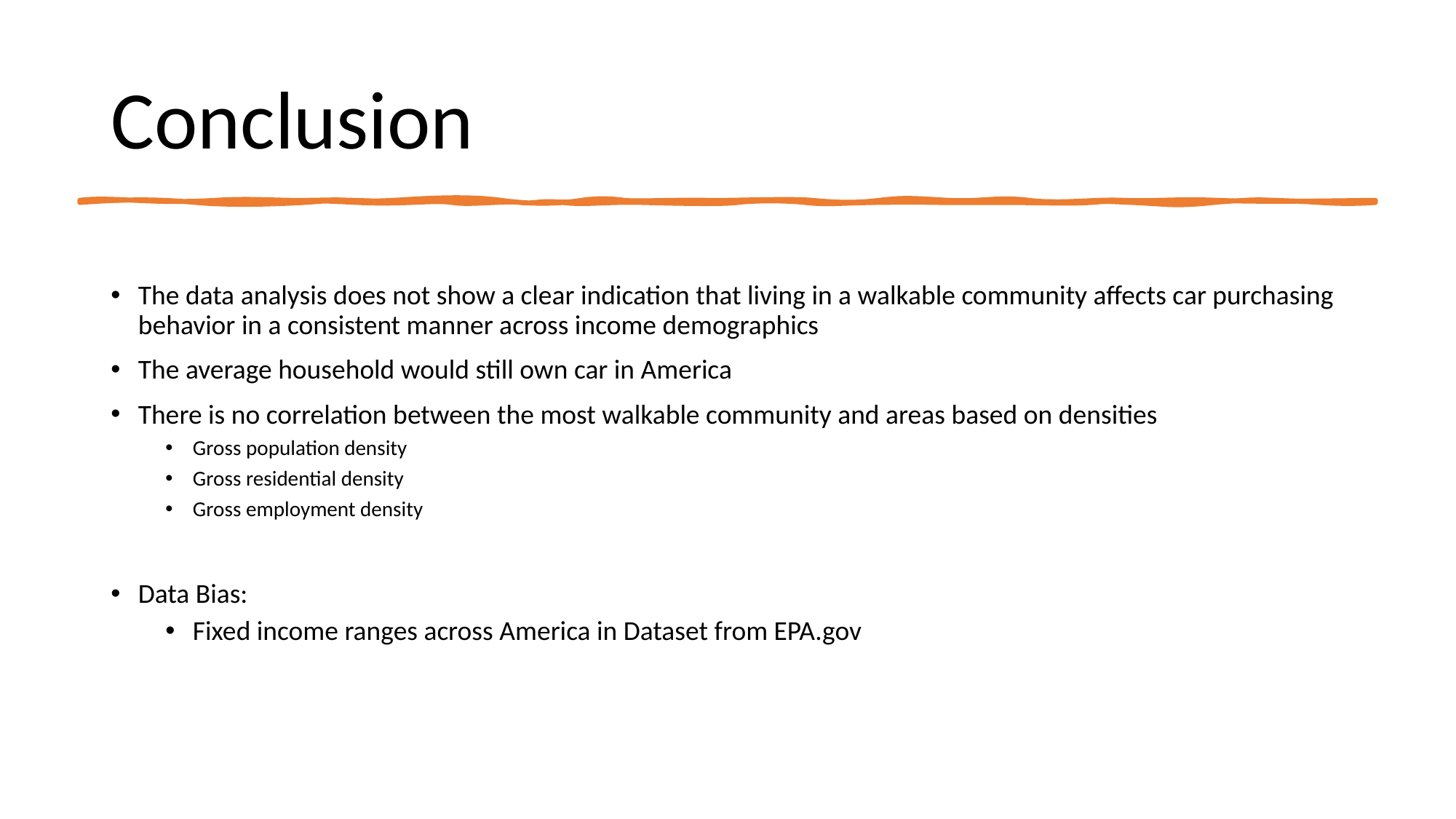

# Conclusion

The data analysis does not show a clear indication that living in a walkable community affects car purchasing behavior in a consistent manner across income demographics
The average household would still own car in America
There is no correlation between the most walkable community and areas based on densities
Gross population density
Gross residential density
Gross employment density

Data Bias:
Fixed income ranges across America in Dataset from EPA.gov